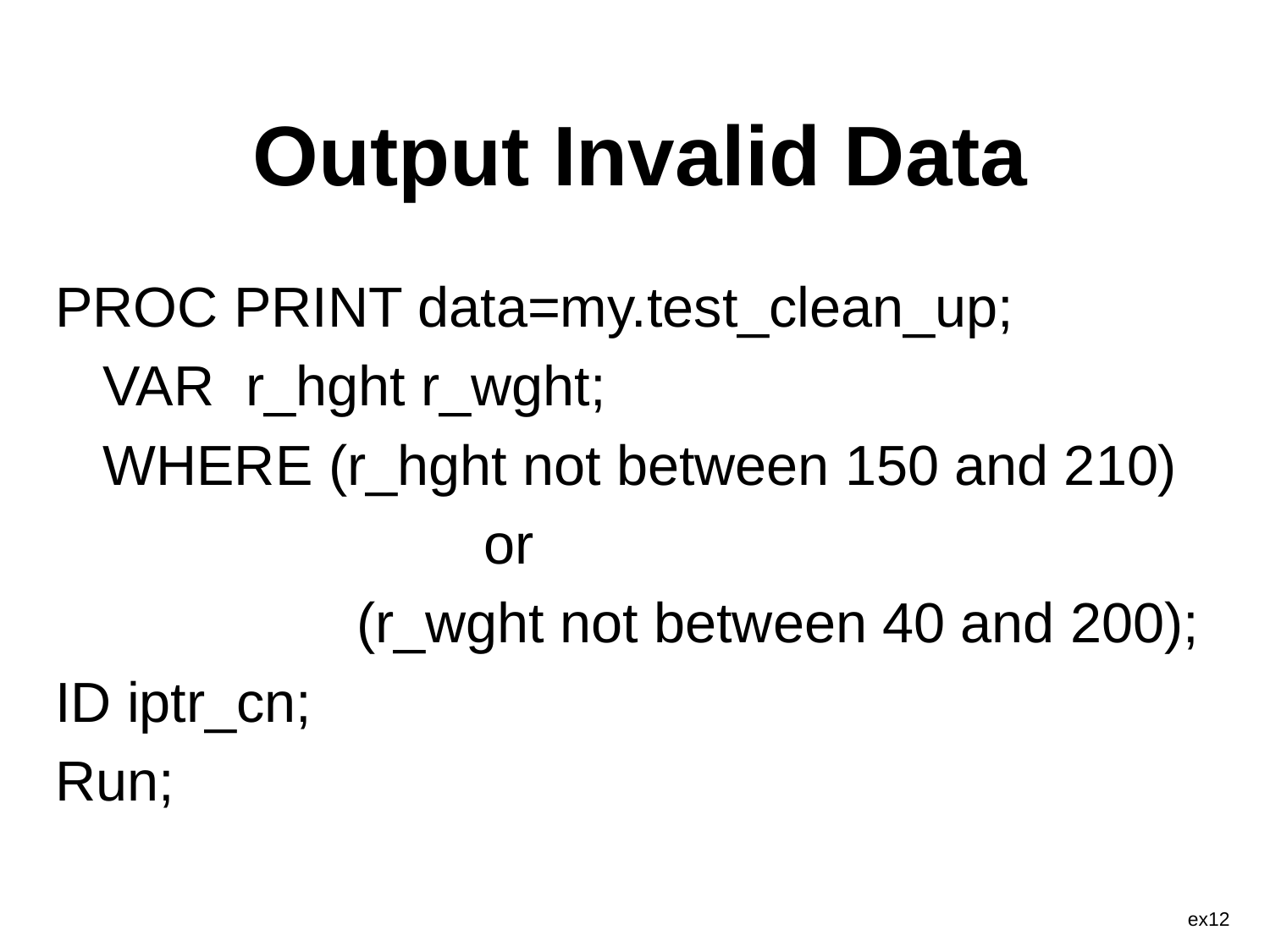

Output Invalid Data
PROC PRINT data=my.test_clean_up;
	VAR  r_hght r_wght;
	WHERE (r_hght not between 150 and 210)
				or
			(r_wght not between 40 and 200);
ID iptr_cn;
Run;

ex12